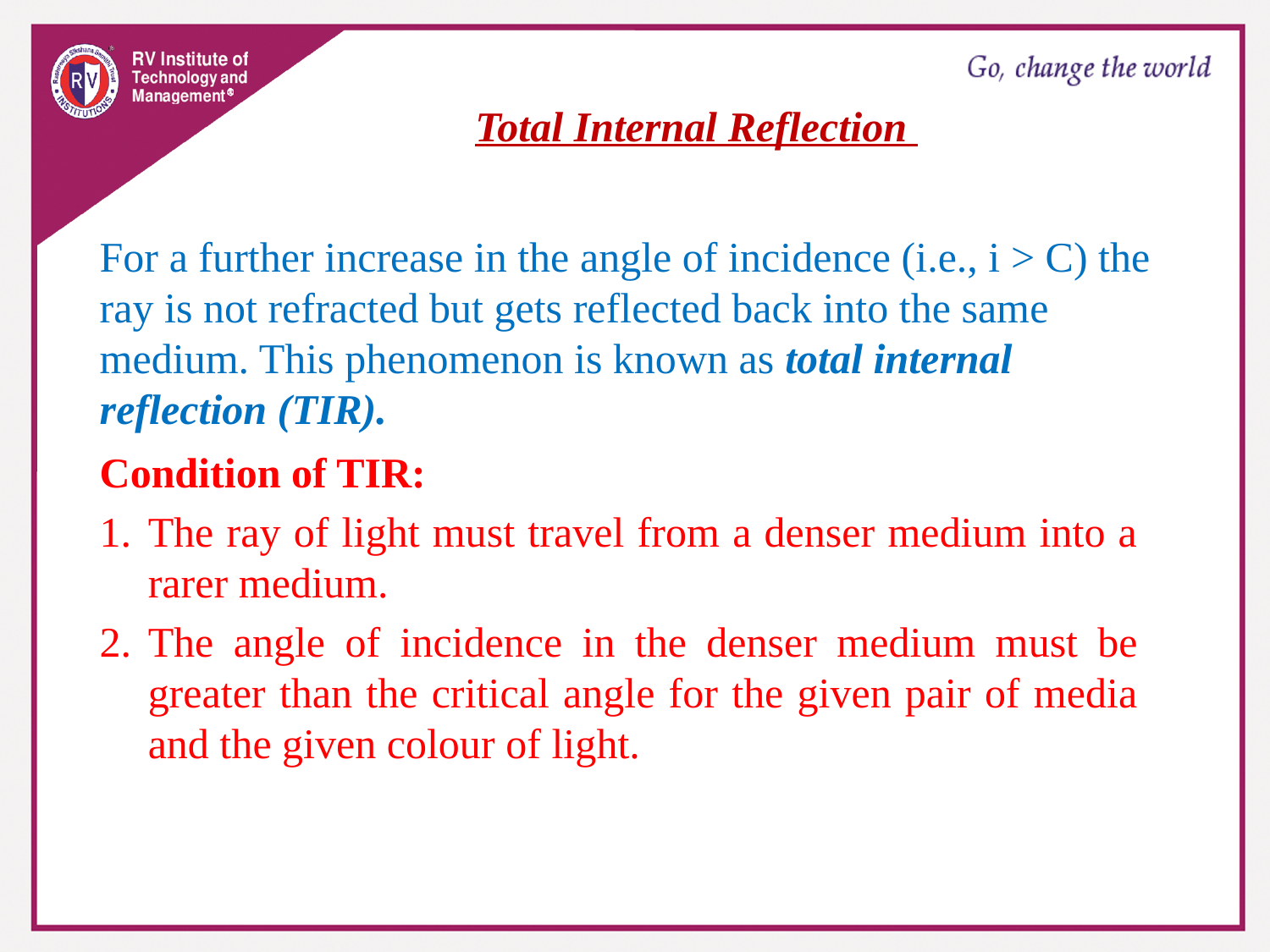

Total Internal Reflection
For a further increase in the angle of incidence (i.e., i > C) the ray is not refracted but gets reflected back into the same medium. This phenomenon is known as total internal reflection (TIR).
Condition of TIR:
1.	The ray of light must travel from a denser medium into a rarer medium.
2.	The angle of incidence in the denser medium must be greater than the critical angle for the given pair of media and the given colour of light.